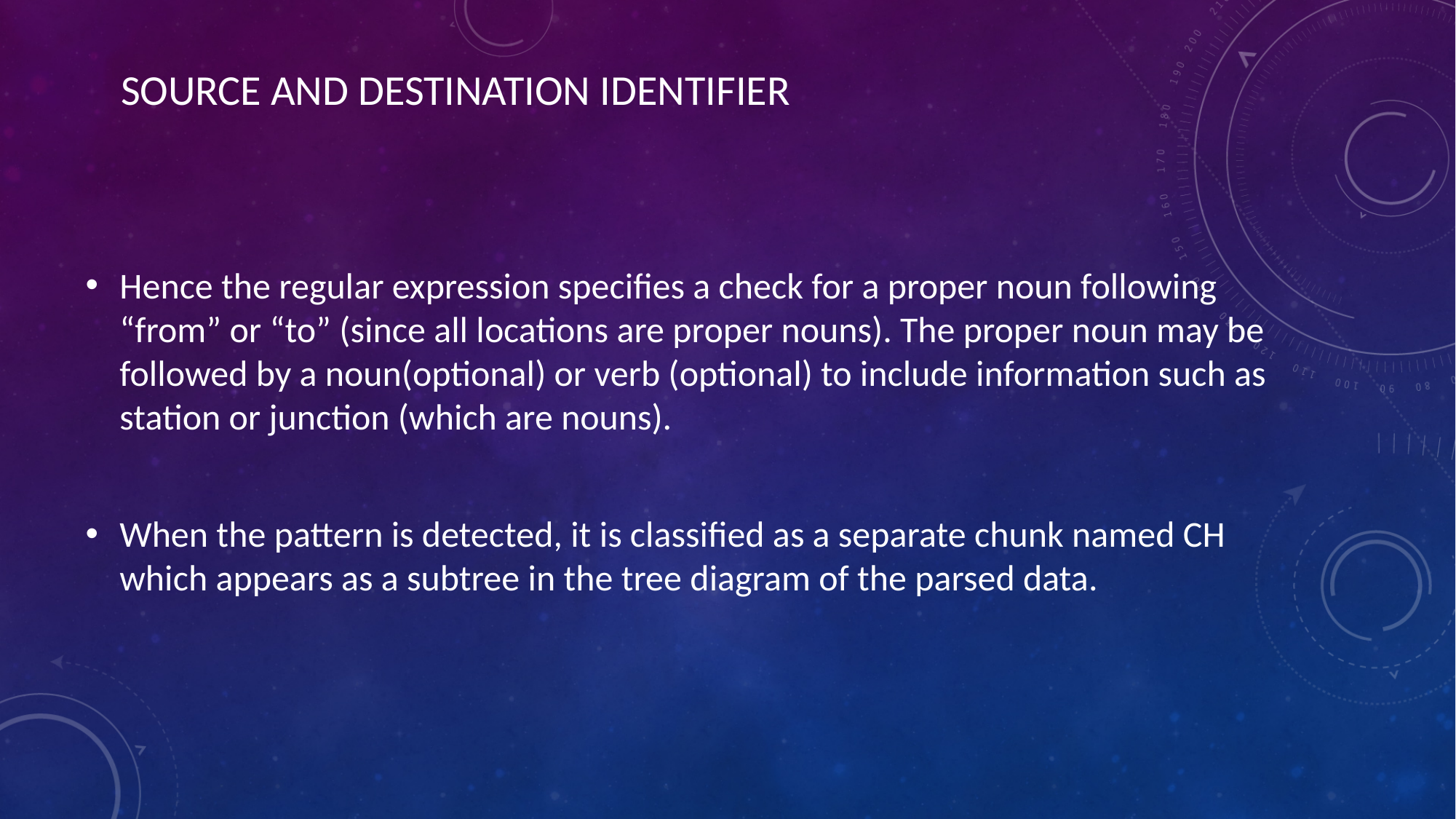

SOURCE AND DESTINATION IDENTIFIER
Hence the regular expression specifies a check for a proper noun following “from” or “to” (since all locations are proper nouns). The proper noun may be followed by a noun(optional) or verb (optional) to include information such as station or junction (which are nouns).

When the pattern is detected, it is classified as a separate chunk named CH which appears as a subtree in the tree diagram of the parsed data.